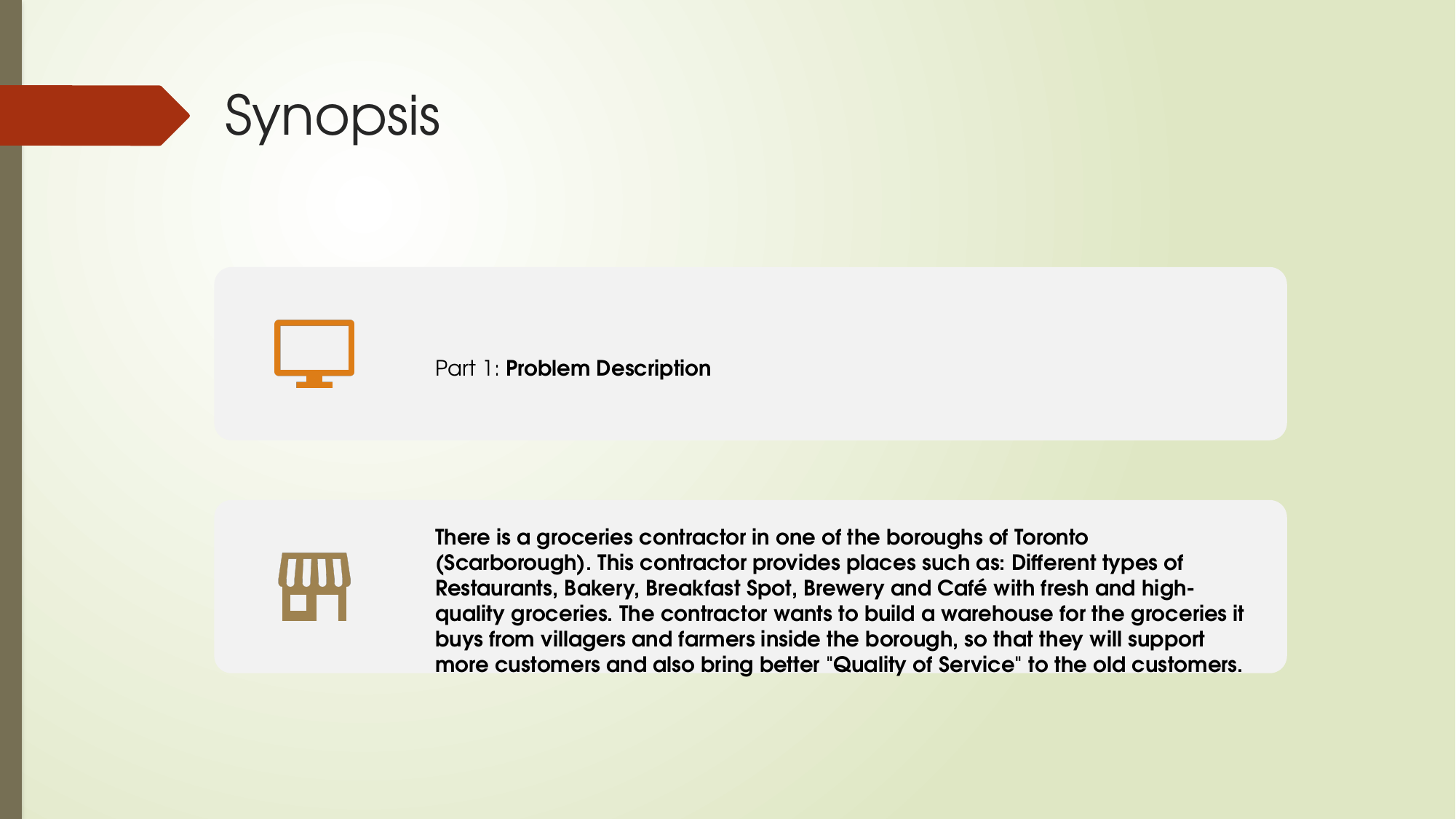

# Synopsis

Part 1: Problem Description
There is a groceries contractor in one of the boroughs of Toronto (Scarborough). This contractor provides places such as: Different types of Restaurants, Bakery, Breakfast Spot, Brewery and Café with fresh and high-quality groceries. The contractor wants to build a warehouse for the groceries it buys from villagers and farmers inside the borough, so that they will support more customers and also bring better "Quality of Service" to the old customers.